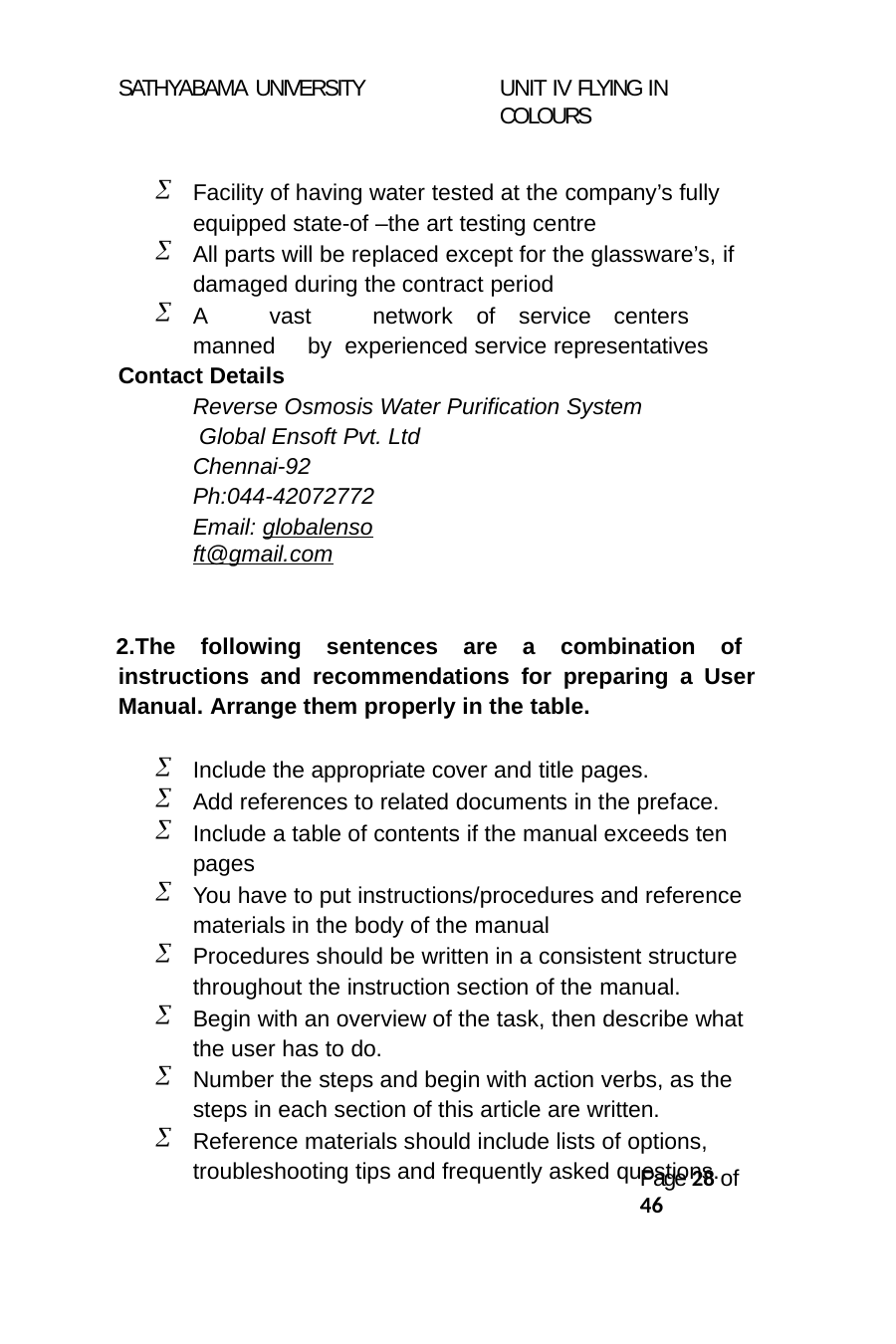

SATHYABAMA UNIVERSITY
UNIT IV FLYING IN COLOURS
Facility of having water tested at the company’s fully  equipped state-of –the art testing centre
All parts will be replaced except for the glassware’s, if  damaged during the contract period
A	vast	network	of	service	centers	manned	by  experienced service representatives
Contact Details
Reverse Osmosis Water Purification System  Global Ensoft Pvt. Ltd
Chennai-92  Ph:044-42072772
Email: globalensoft@gmail.com

The following sentences are a combination of  instructions and recommendations for preparing a User  Manual. Arrange them properly in the table.

Include the appropriate cover and title pages.
Add references to related documents in the preface.
Include a table of contents if the manual exceeds ten  pages
You have to put instructions/procedures and reference  materials in the body of the manual
Procedures should be written in a consistent structure  throughout the instruction section of the manual.
Begin with an overview of the task, then describe what  the user has to do.
Number the steps and begin with action verbs, as the  steps in each section of this article are written.
Reference materials should include lists of options,  troubleshooting tips and frequently asked questions.
Page 28 of 46